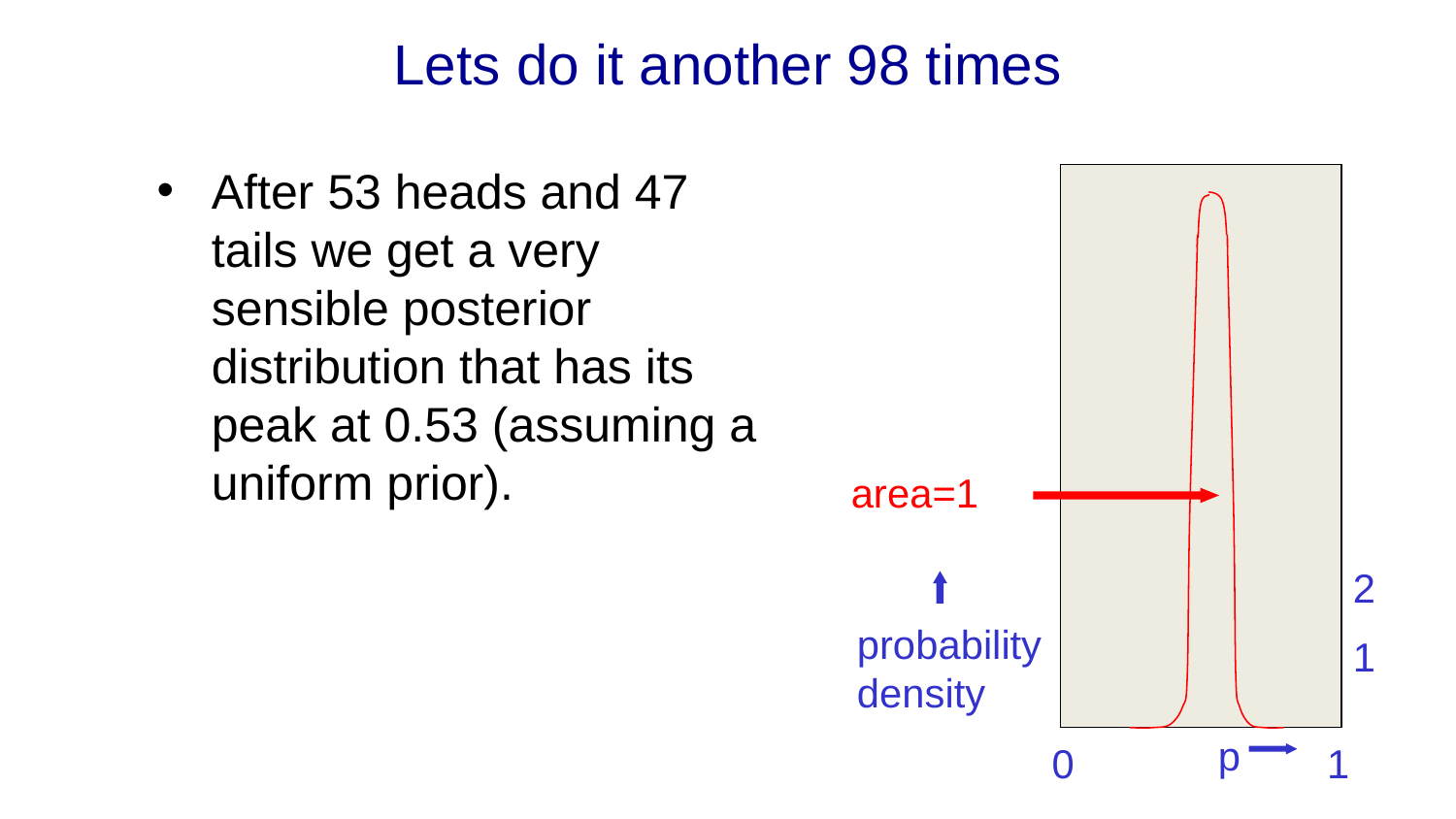

# Lets do it another 98 times
After 53 heads and 47 tails we get a very sensible posterior distribution that has its peak at 0.53 (assuming a uniform prior).

area=1

2

probability density
1
p
0
1